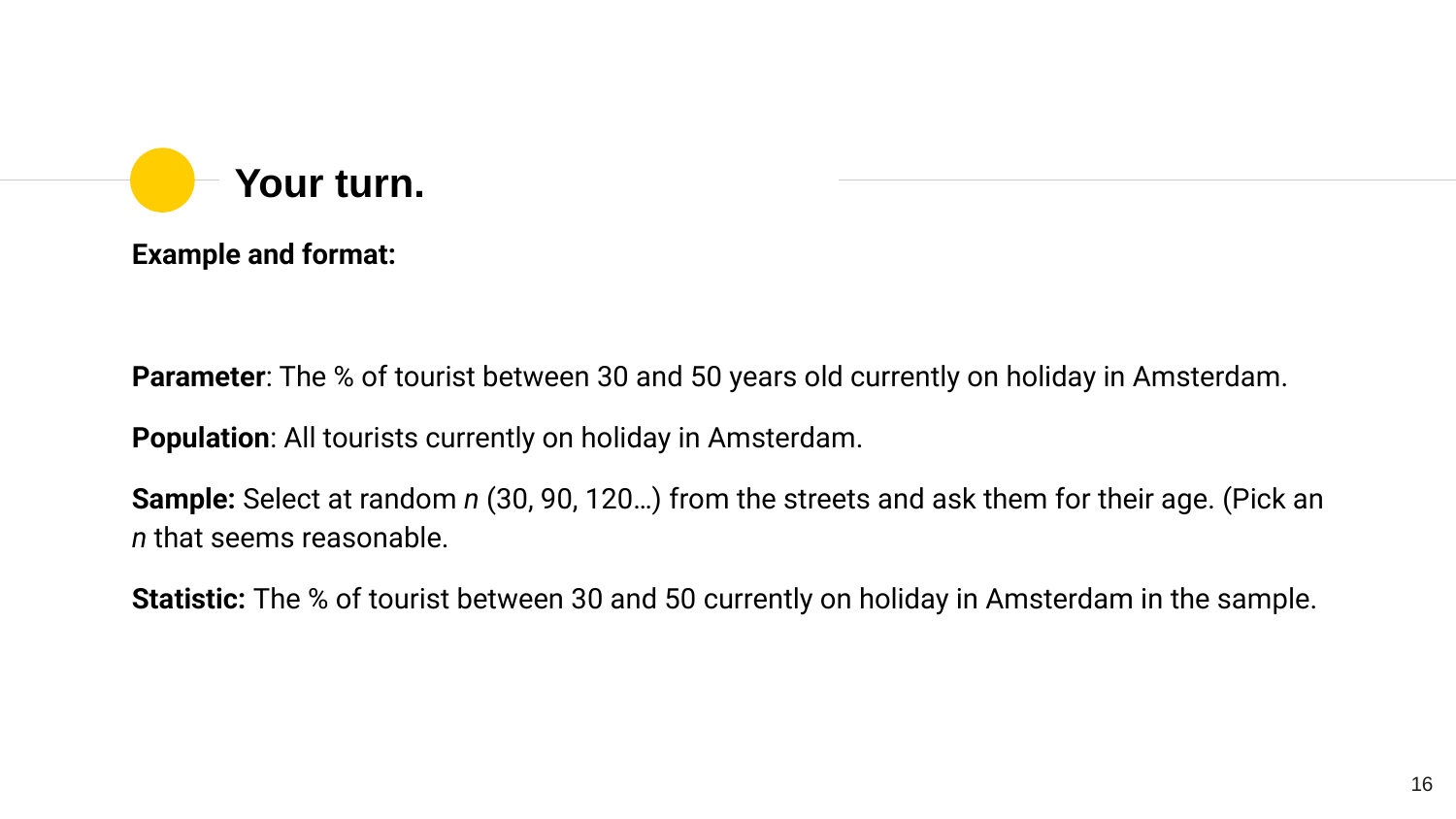

# Your turn.
Example and format:

Parameter: The % of tourist between 30 and 50 years old currently on holiday in Amsterdam.
Population: All tourists currently on holiday in Amsterdam.
Sample: Select at random n (30, 90, 120…) from the streets and ask them for their age. (Pick an  n that seems reasonable.
Statistic: The % of tourist between 30 and 50 currently on holiday in Amsterdam in the sample.

16